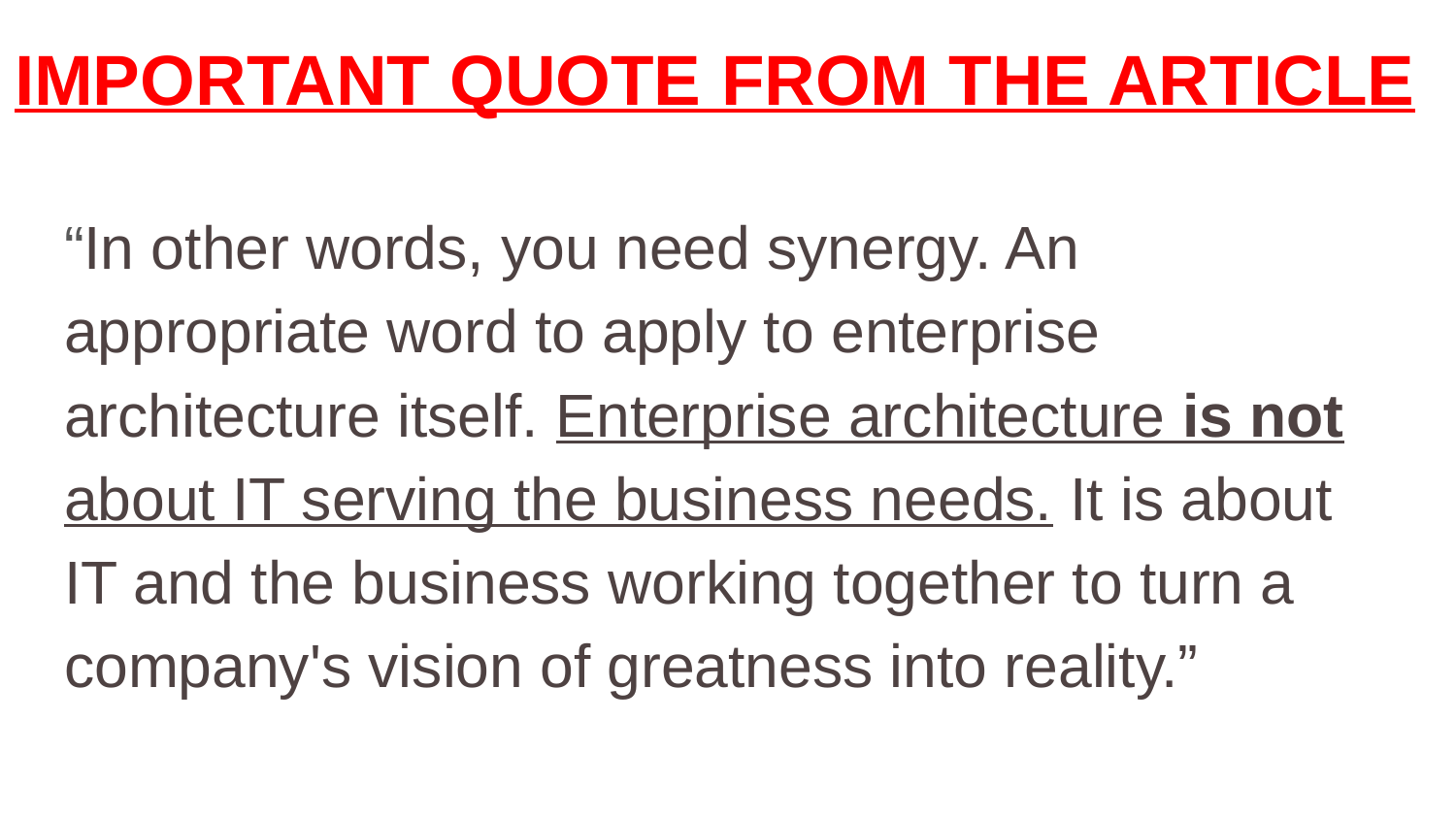

# IMPORTANT QUOTE FROM THE ARTICLE
“In other words, you need synergy. An appropriate word to apply to enterprise architecture itself. Enterprise architecture is not about IT serving the business needs. It is about IT and the business working together to turn a company's vision of greatness into reality.”